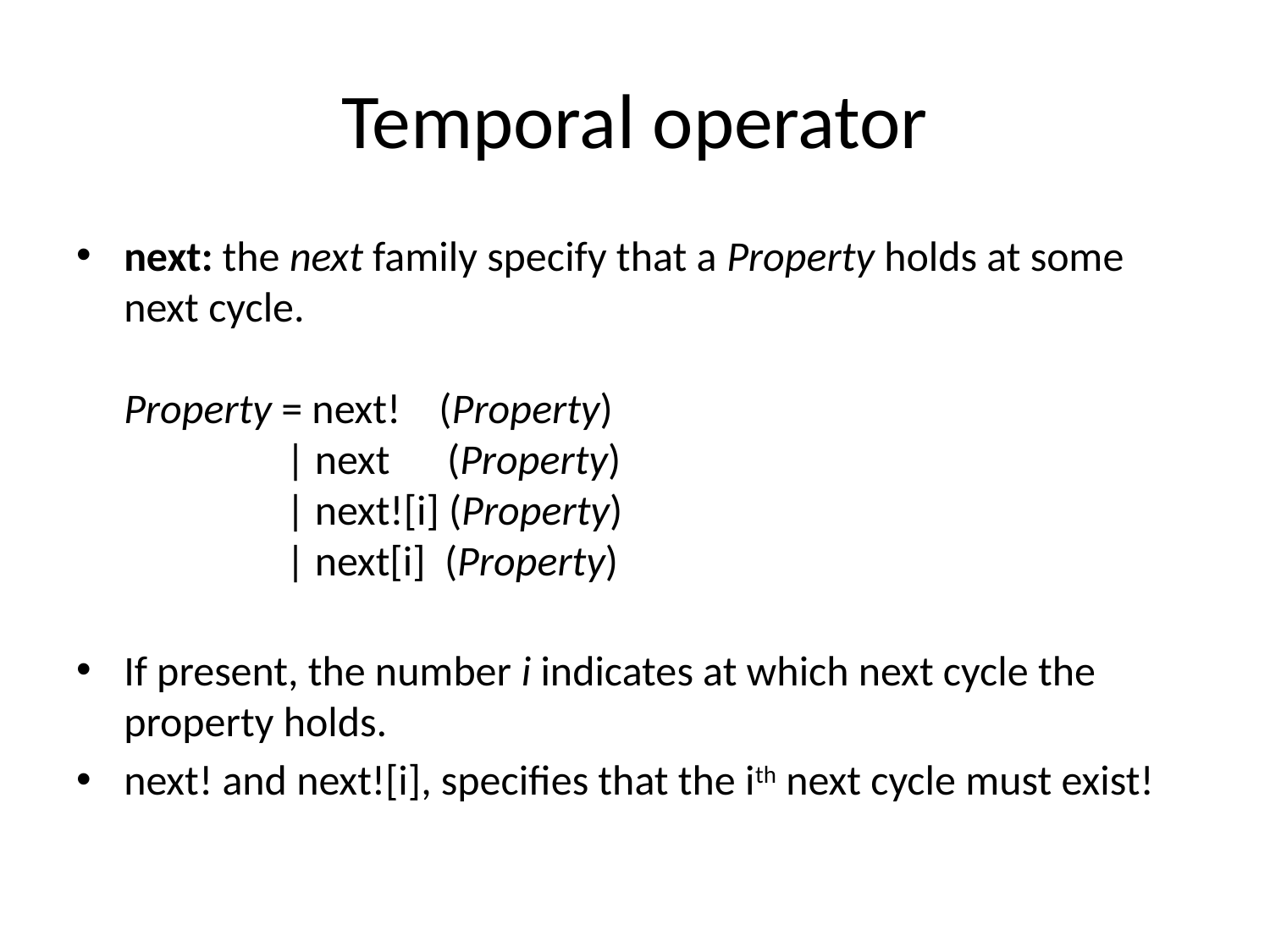

# Temporal operator
next: the next family specify that a Property holds at some next cycle.
Property = next!    (Property)
                 | next      (Property)
                 | next![i] (Property)
                 | next[i]  (Property)
If present, the number i indicates at which next cycle the property holds.
next! and next![i], specifies that the ith next cycle must exist!